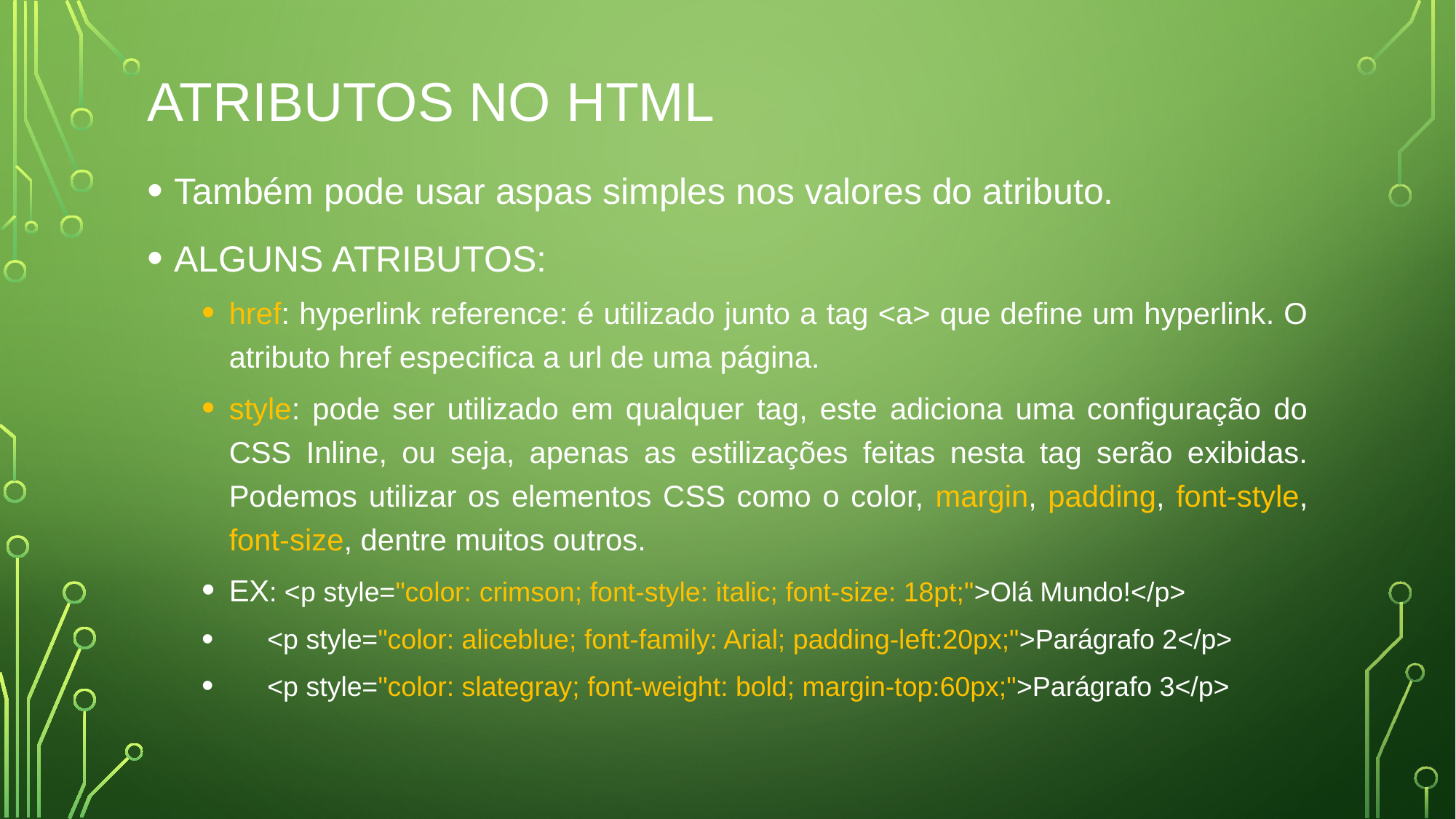

# Atributos no html
Também pode usar aspas simples nos valores do atributo.
ALGUNS ATRIBUTOS:
href: hyperlink reference: é utilizado junto a tag <a> que define um hyperlink. O atributo href especifica a url de uma página.
style: pode ser utilizado em qualquer tag, este adiciona uma configuração do CSS Inline, ou seja, apenas as estilizações feitas nesta tag serão exibidas. Podemos utilizar os elementos CSS como o color, margin, padding, font-style, font-size, dentre muitos outros.
EX: <p style="color: crimson; font-style: italic; font-size: 18pt;">Olá Mundo!</p>
     <p style="color: aliceblue; font-family: Arial; padding-left:20px;">Parágrafo 2</p>
     <p style="color: slategray; font-weight: bold; margin-top:60px;">Parágrafo 3</p>